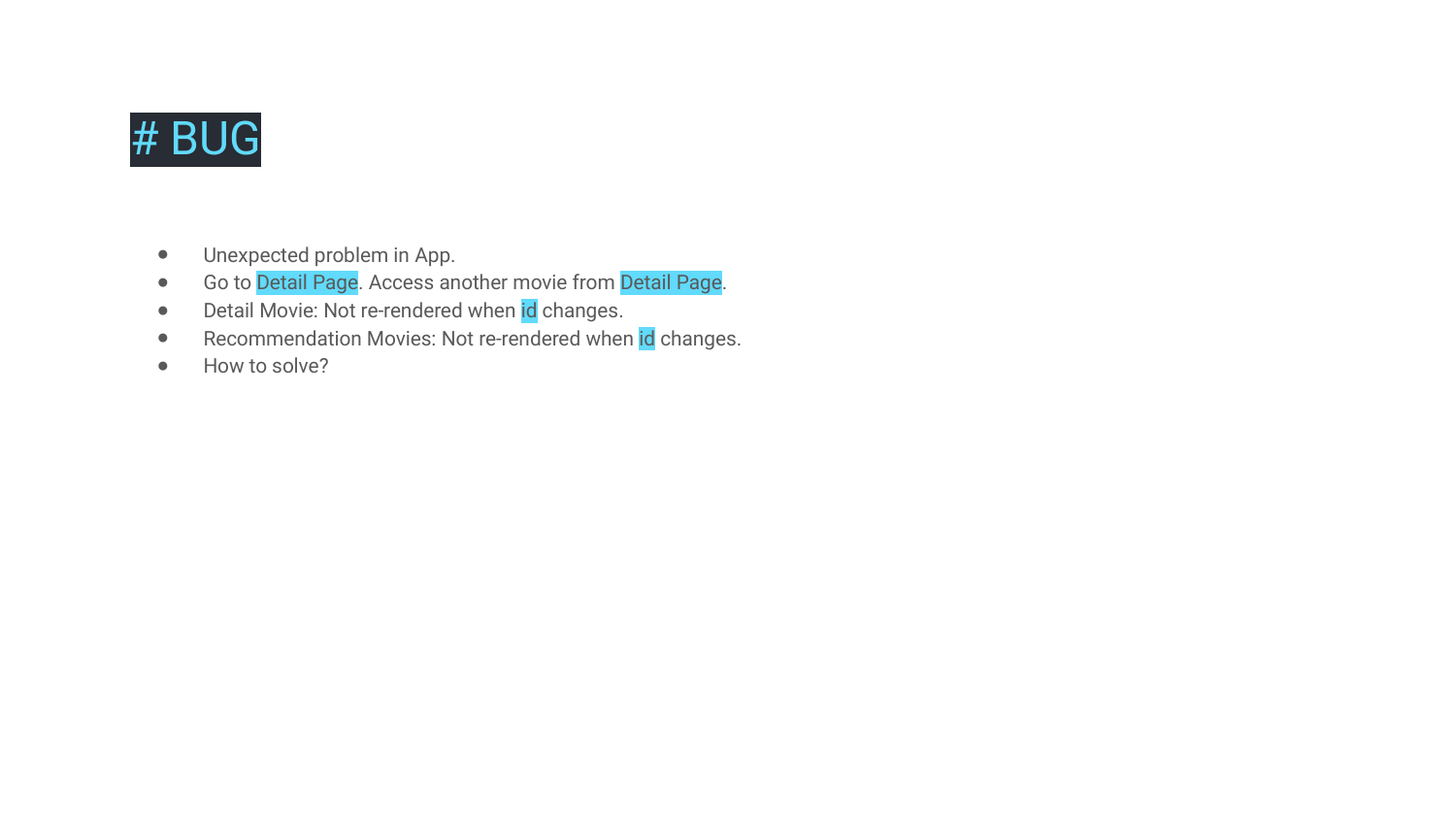

# BUG
Unexpected problem in App.
Go to Detail Page. Access another movie from Detail Page.
Detail Movie: Not re-rendered when id changes.
Recommendation Movies: Not re-rendered when id changes.
How to solve?